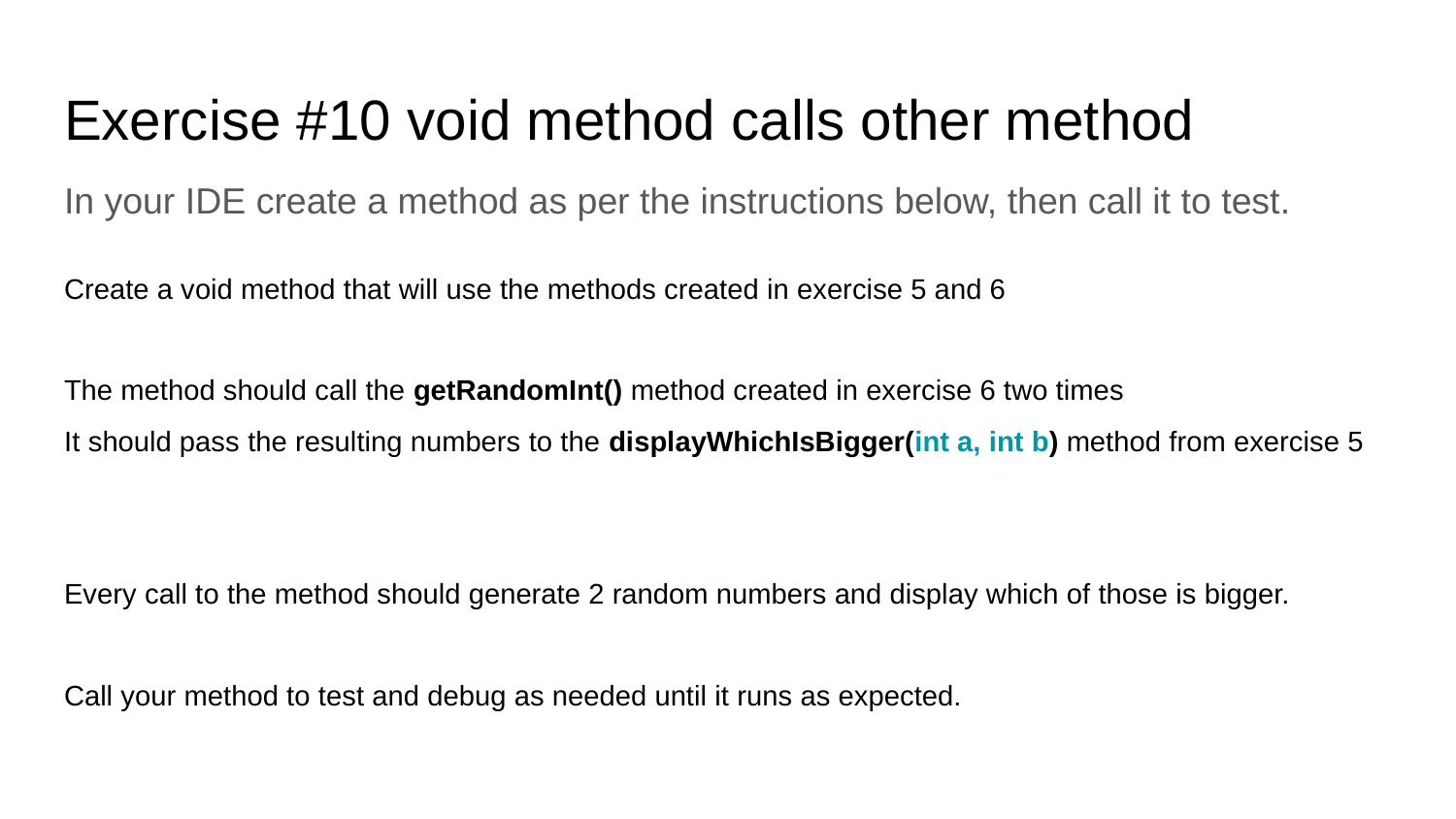

Exercise #10 void method calls other method
In your IDE create a method as per the instructions below, then call it to test.

Create a void method that will use the methods created in exercise 5 and 6

The method should call the getRandomInt() method created in exercise 6 two times
It should pass the resulting numbers to the displayWhichIsBigger(int a, int b) method from exercise 5

Every call to the method should generate 2 random numbers and display which of those is bigger.

Call your method to test and debug as needed until it runs as expected.